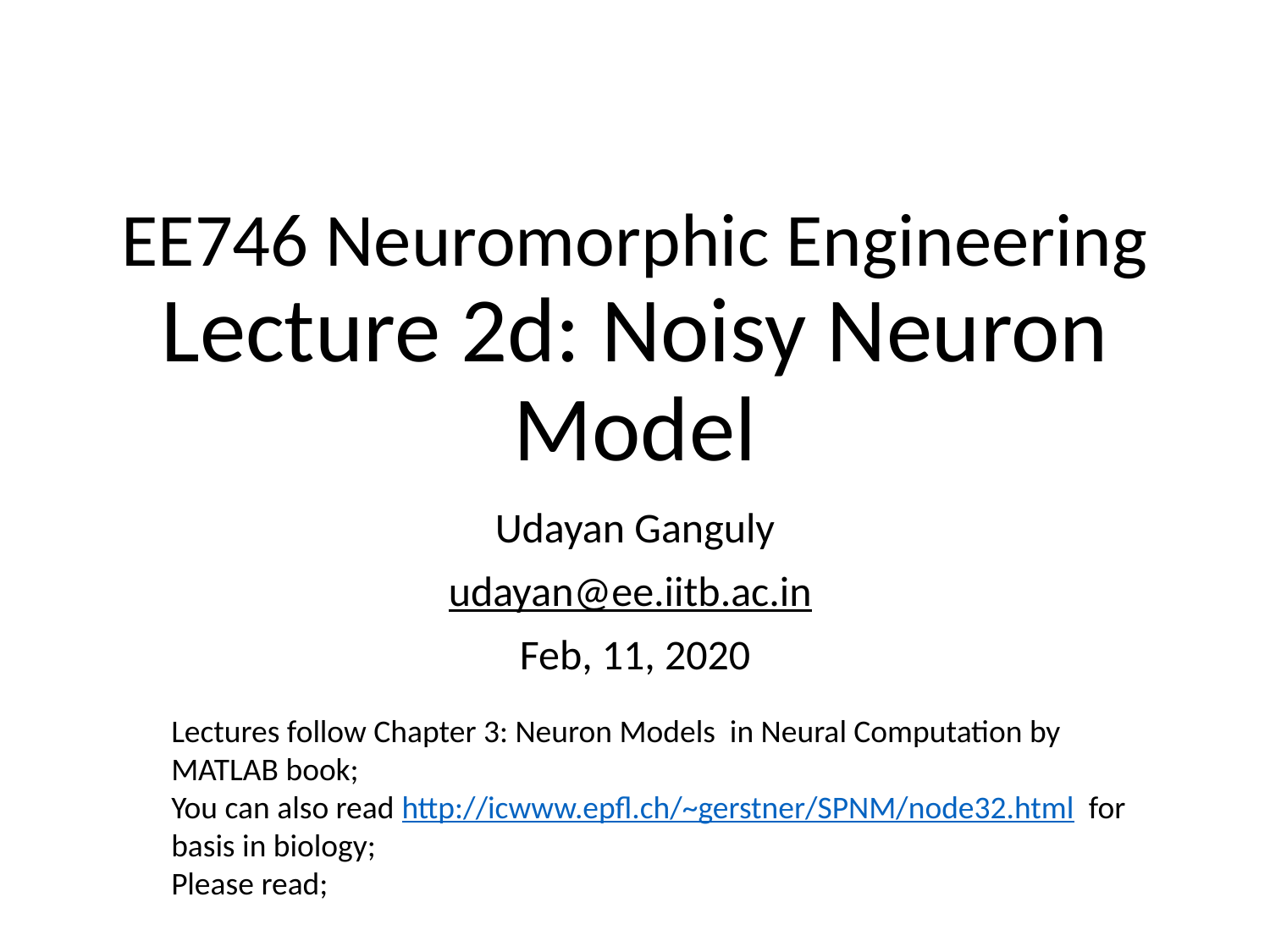

# EE746 Neuromorphic Engineering Lecture 2d: Noisy Neuron Model
Udayan Ganguly
udayan@ee.iitb.ac.in
Feb, 11, 2020
Lectures follow Chapter 3: Neuron Models  in Neural Computation by MATLAB book;
You can also read http://icwww.epfl.ch/~gerstner/SPNM/node32.html  for basis in biology;
Please read;